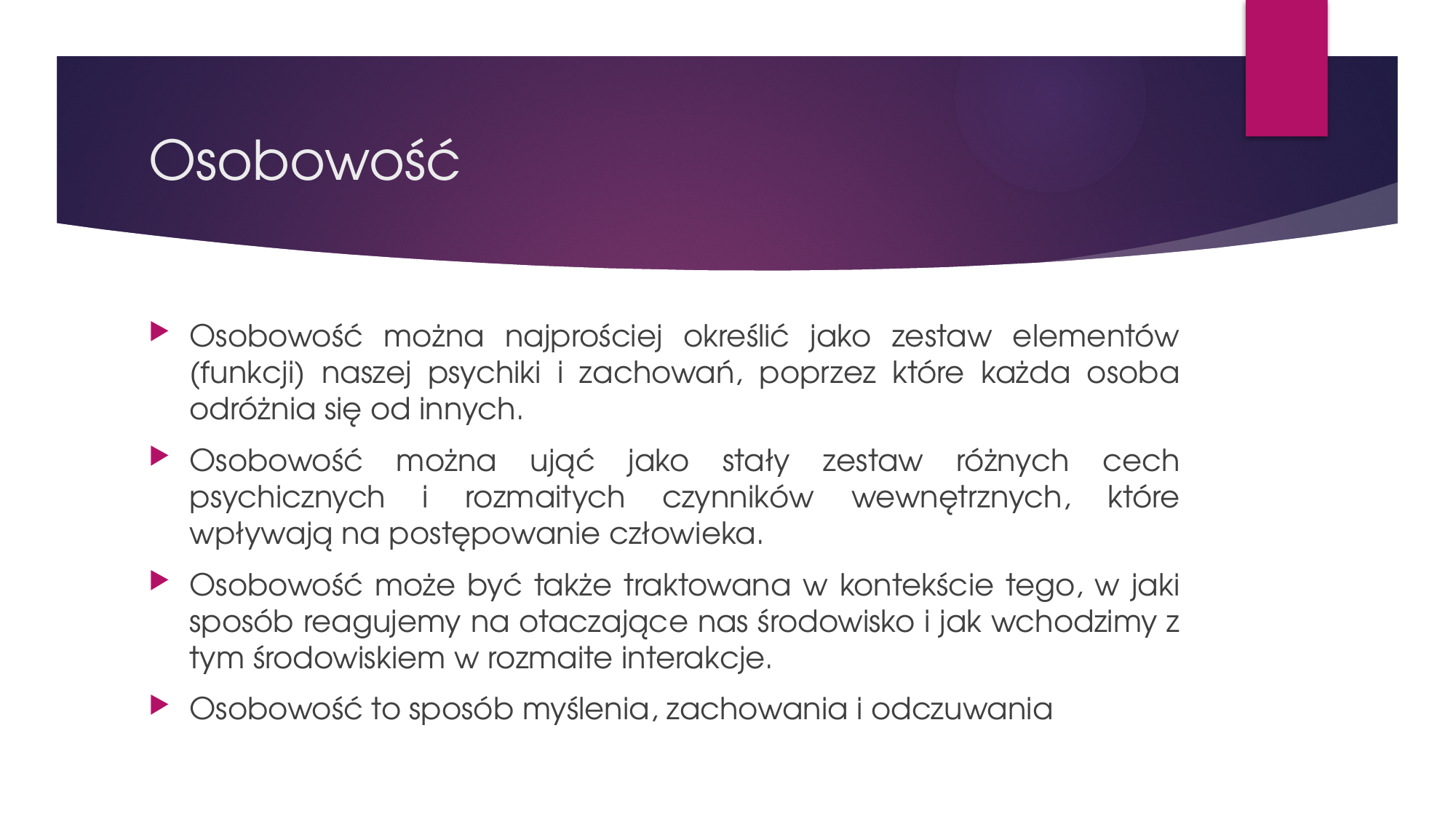

# Osobowość
Osobowość można najprościej określić jako zestaw elementów (funkcji) naszej psychiki i zachowań, poprzez które każda osoba odróżnia się od innych.
Osobowość można ująć jako stały zestaw różnych cech psychicznych i rozmaitych czynników wewnętrznych, które wpływają na postępowanie człowieka.
Osobowość może być także traktowana w kontekście tego, w jaki sposób reagujemy na otaczające nas środowisko i jak wchodzimy z tym środowiskiem w rozmaite interakcje.
Osobowość to sposób myślenia, zachowania i odczuwania